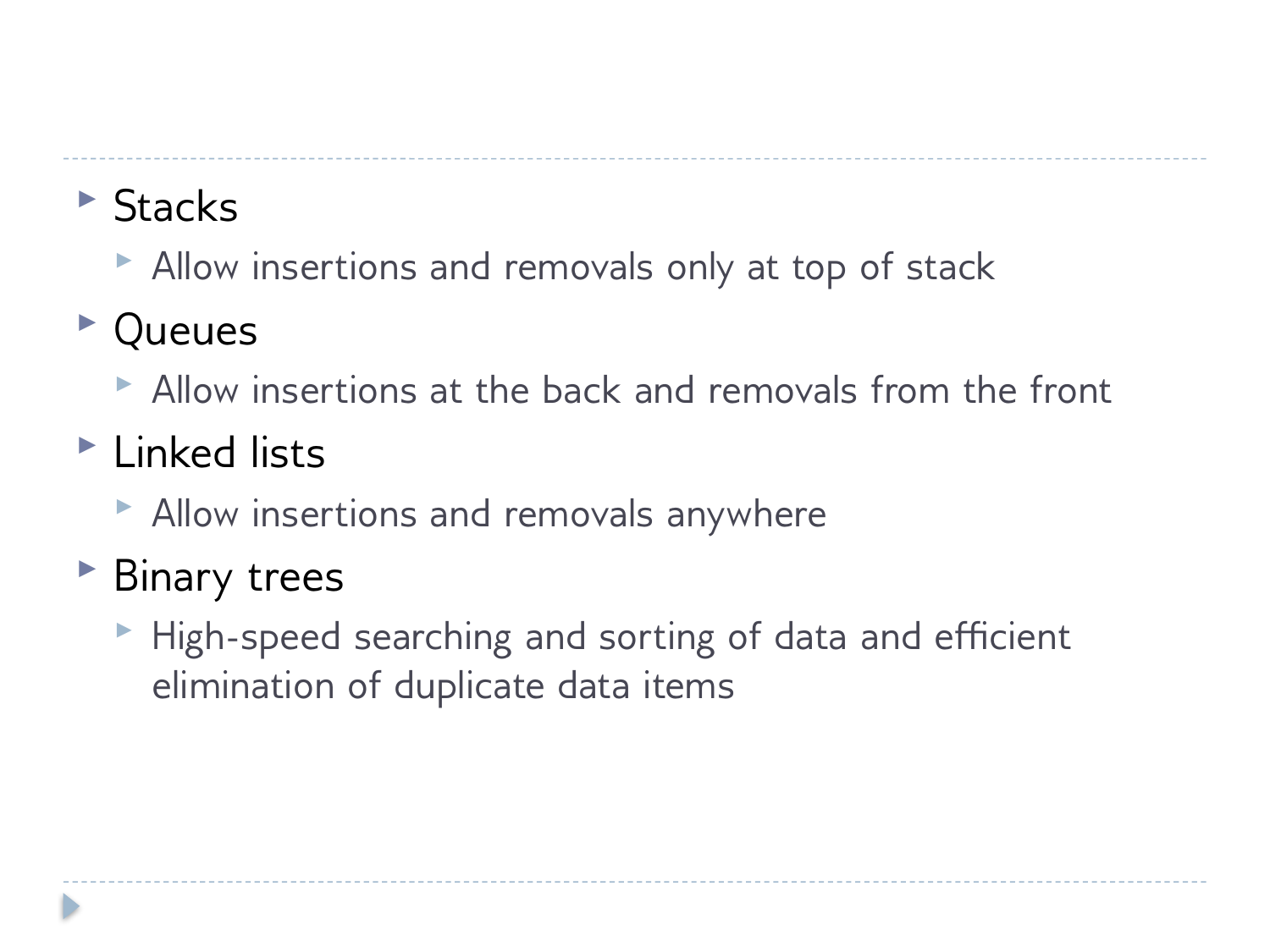

#
Stacks
Allow insertions and removals only at top of stack
Queues
Allow insertions at the back and removals from the front
Linked lists
Allow insertions and removals anywhere
Binary trees
High-speed searching and sorting of data and efficient elimination of duplicate data items